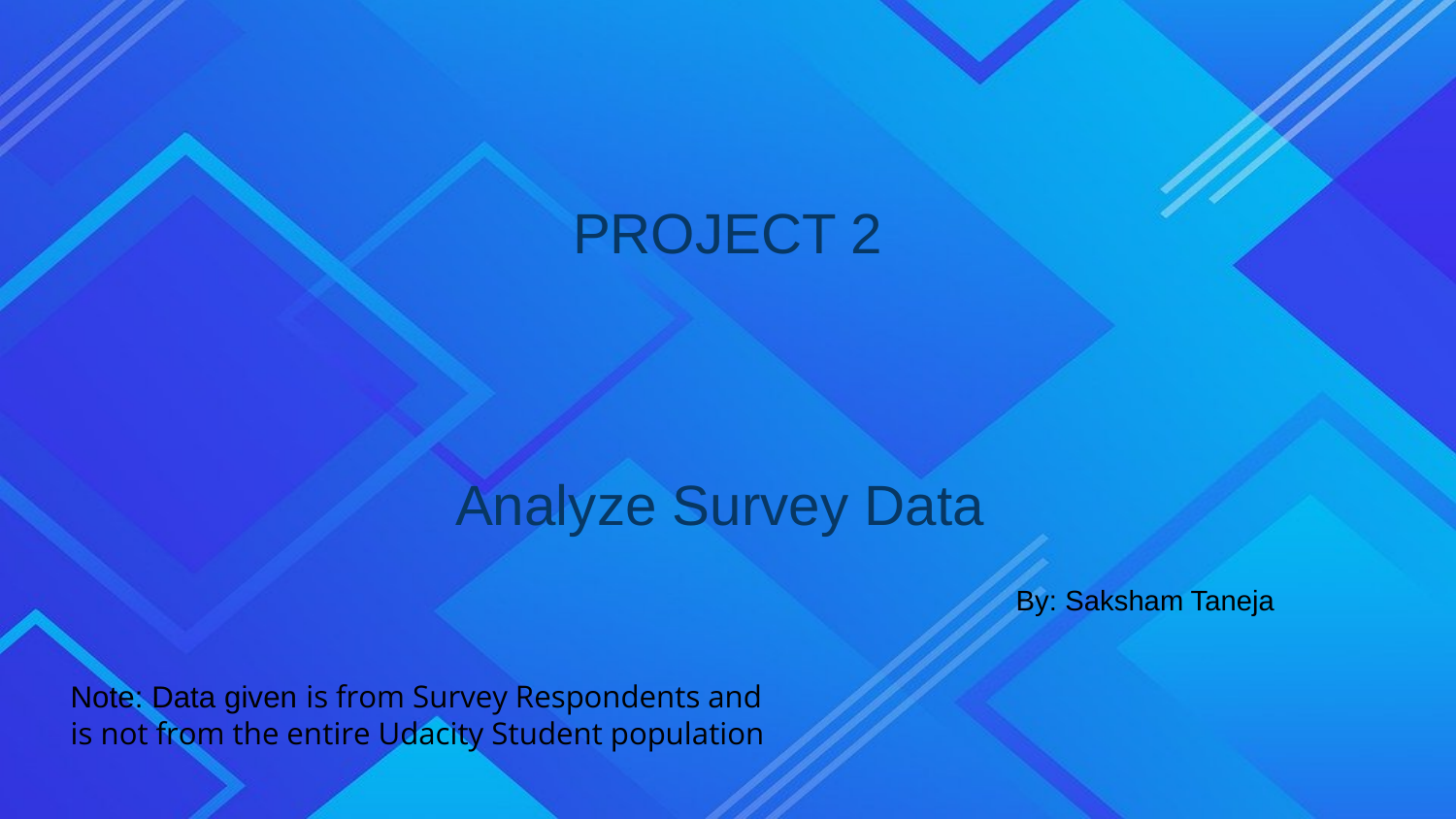

PROJECT 2

Analyze Survey Data
By: Saksham Taneja
Note: Data given is from Survey Respondents and is not from the entire Udacity Student population